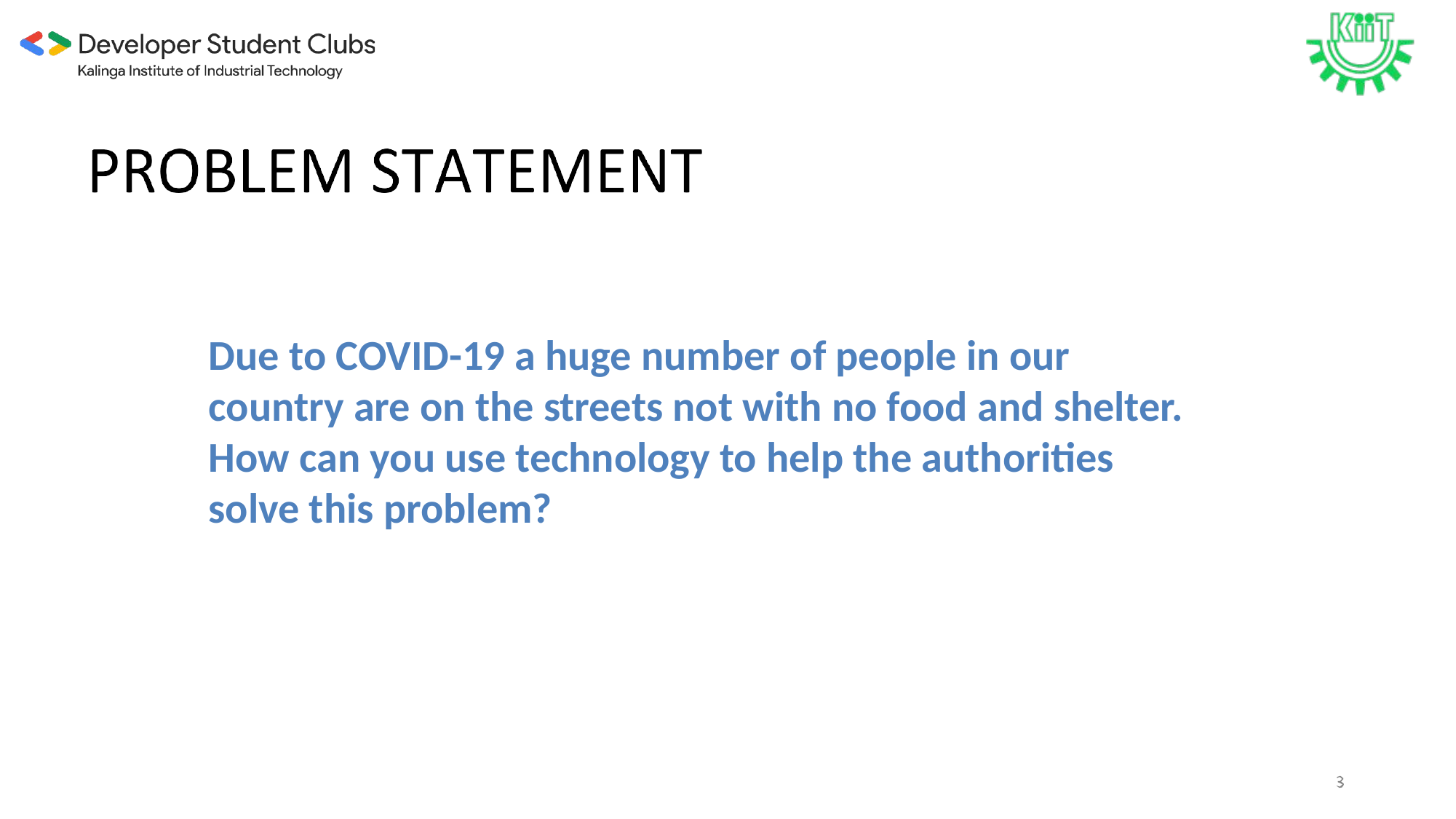

Due to COVID-19 a huge number of people in our country are on the streets not with no food and shelter. How can you use technology to help the authorities solve this problem?